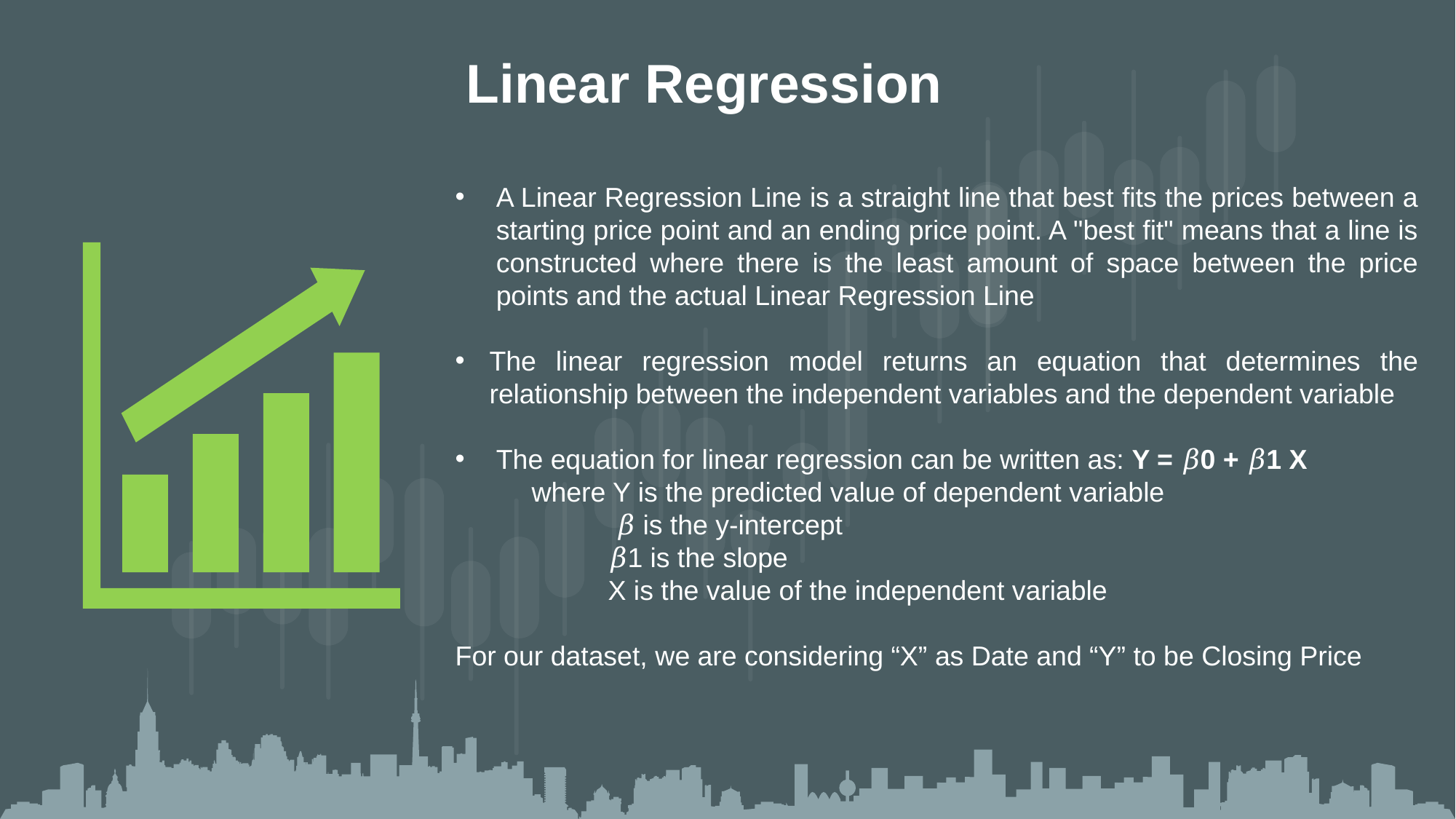

Linear Regression
A Linear Regression Line is a straight line that best fits the prices between a starting price point and an ending price point. A "best fit" means that a line is constructed where there is the least amount of space between the price points and the actual Linear Regression Line

The linear regression model returns an equation that determines the relationship between the independent variables and the dependent variable

The equation for linear regression can be written as: Y = 𝛽0 + 𝛽1 X
          where Y is the predicted value of dependent variable
                     𝛽 is the y-intercept
                    𝛽1 is the slope
                    X is the value of the independent variable

For our dataset, we are considering “X” as Date and “Y” to be Closing Price